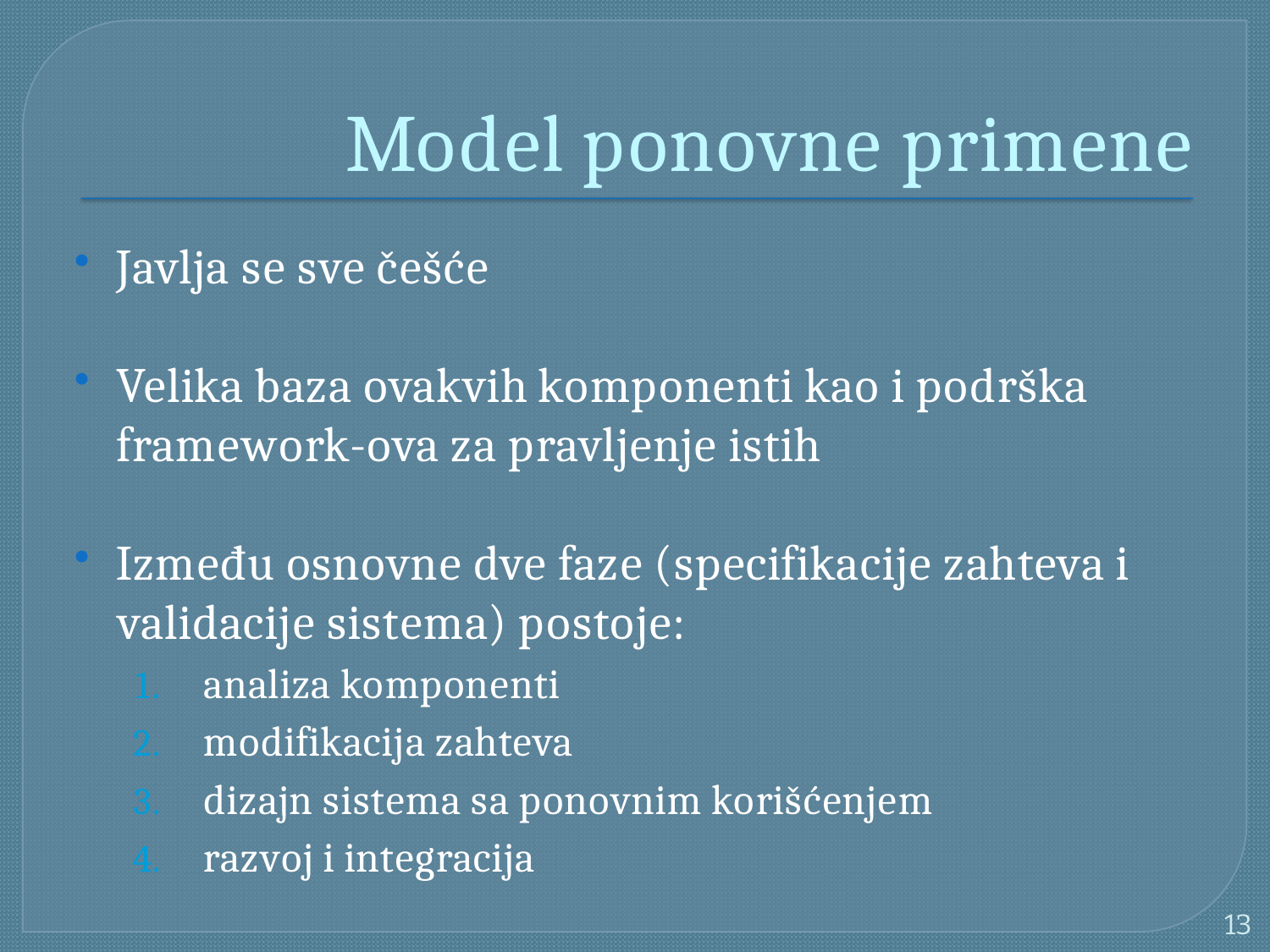

# Model ponovne primene
Javlja se sve češće

Velika baza ovakvih komponenti kao i podrška framework-ova za pravljenje istih

Između osnovne dve faze (specifikacije zahteva i validacije sistema) postoje:
analiza komponenti
modifikacija zahteva
dizajn sistema sa ponovnim korišćenjem
razvoj i integracija

13